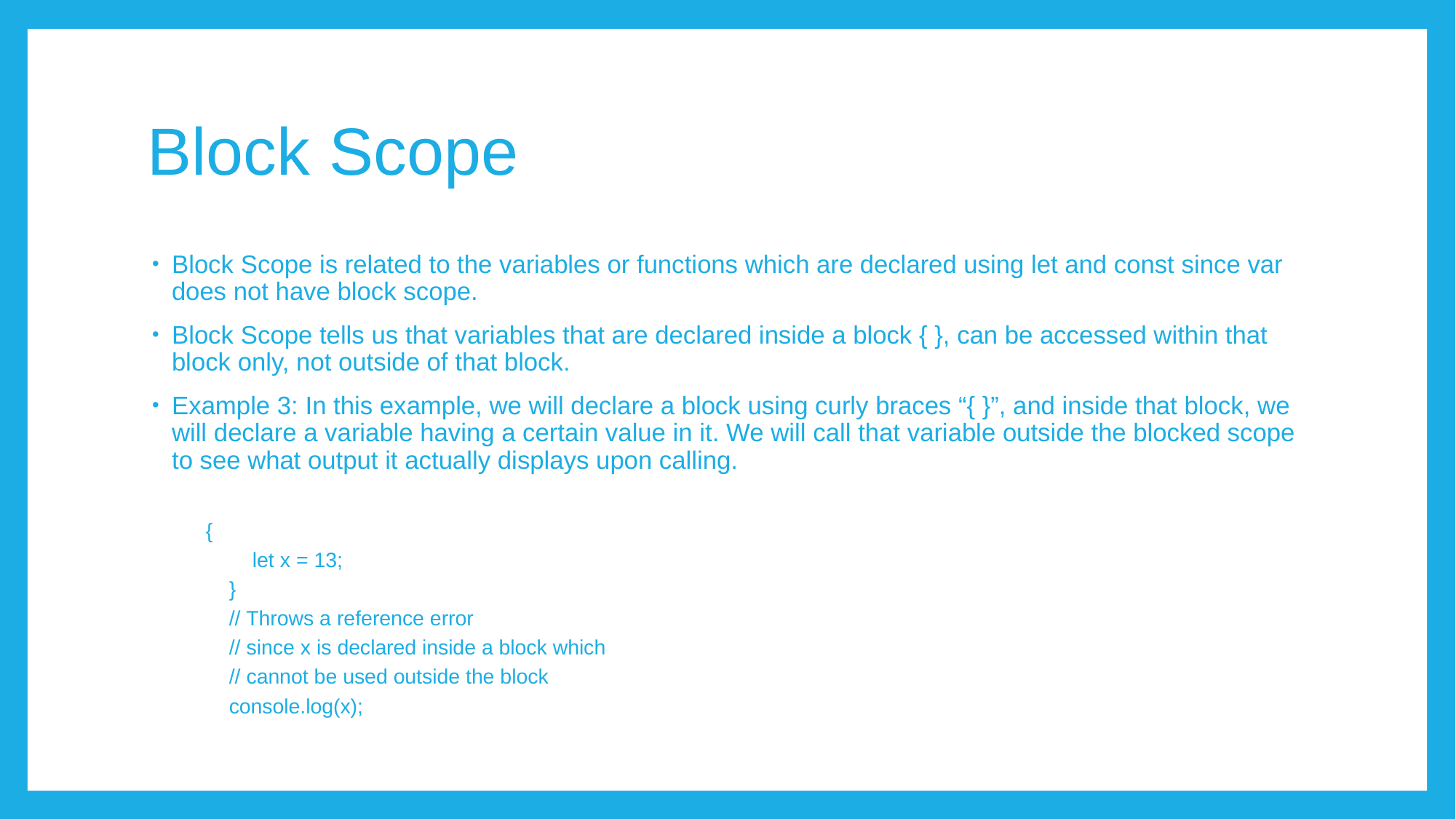

# Block Scope
Block Scope is related to the variables or functions which are declared using let and const since var does not have block scope.
Block Scope tells us that variables that are declared inside a block { }, can be accessed within that block only, not outside of that block.
Example 3: In this example, we will declare a block using curly braces “{ }”, and inside that block, we will declare a variable having a certain value in it. We will call that variable outside the blocked scope to see what output it actually displays upon calling.

{
        let x = 13;
    }
    // Throws a reference error
    // since x is declared inside a block which
    // cannot be used outside the block
    console.log(x);